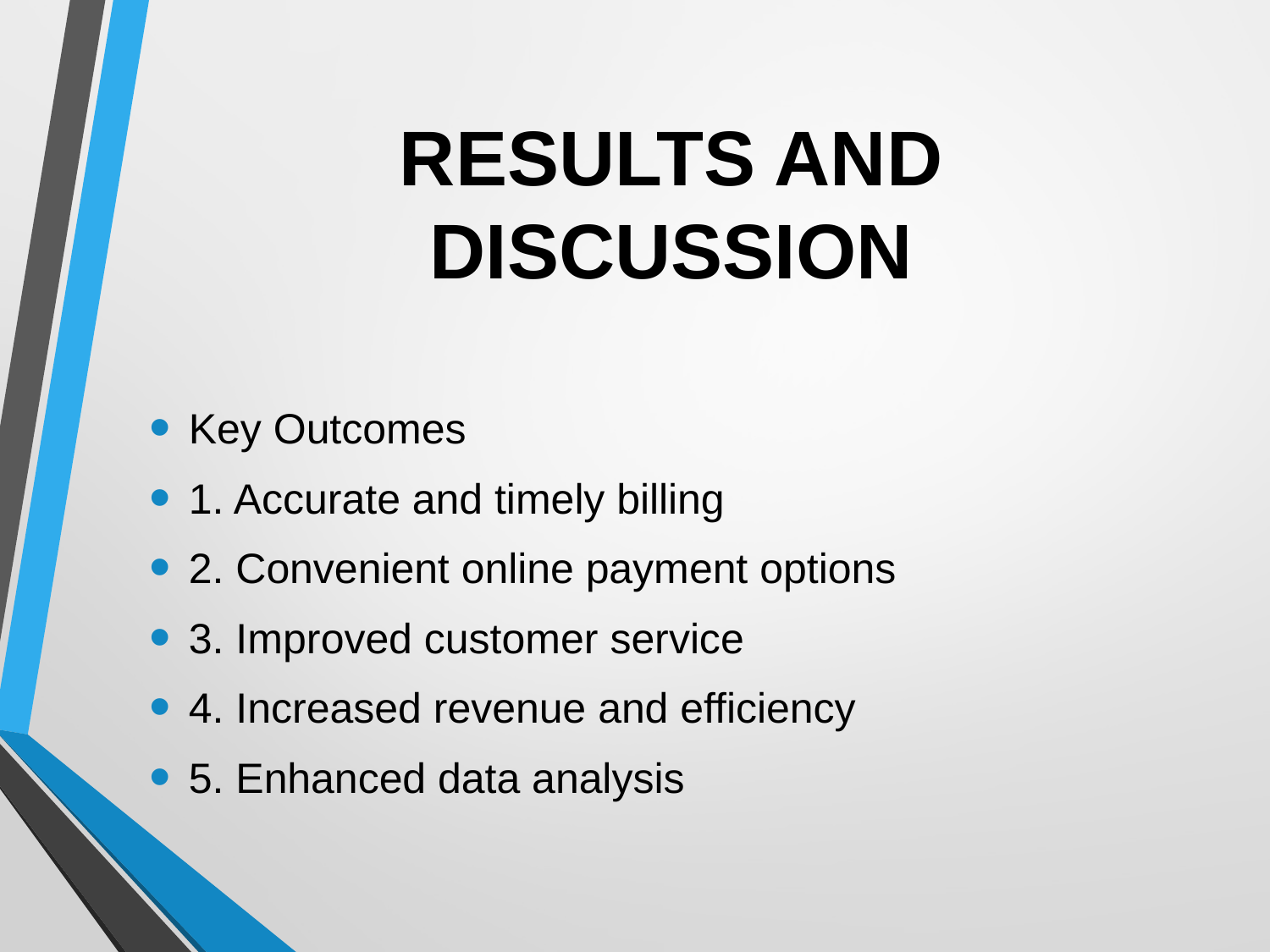

# RESULTS AND DISCUSSION
Key Outcomes
1. Accurate and timely billing
2. Convenient online payment options
3. Improved customer service
4. Increased revenue and efficiency
5. Enhanced data analysis